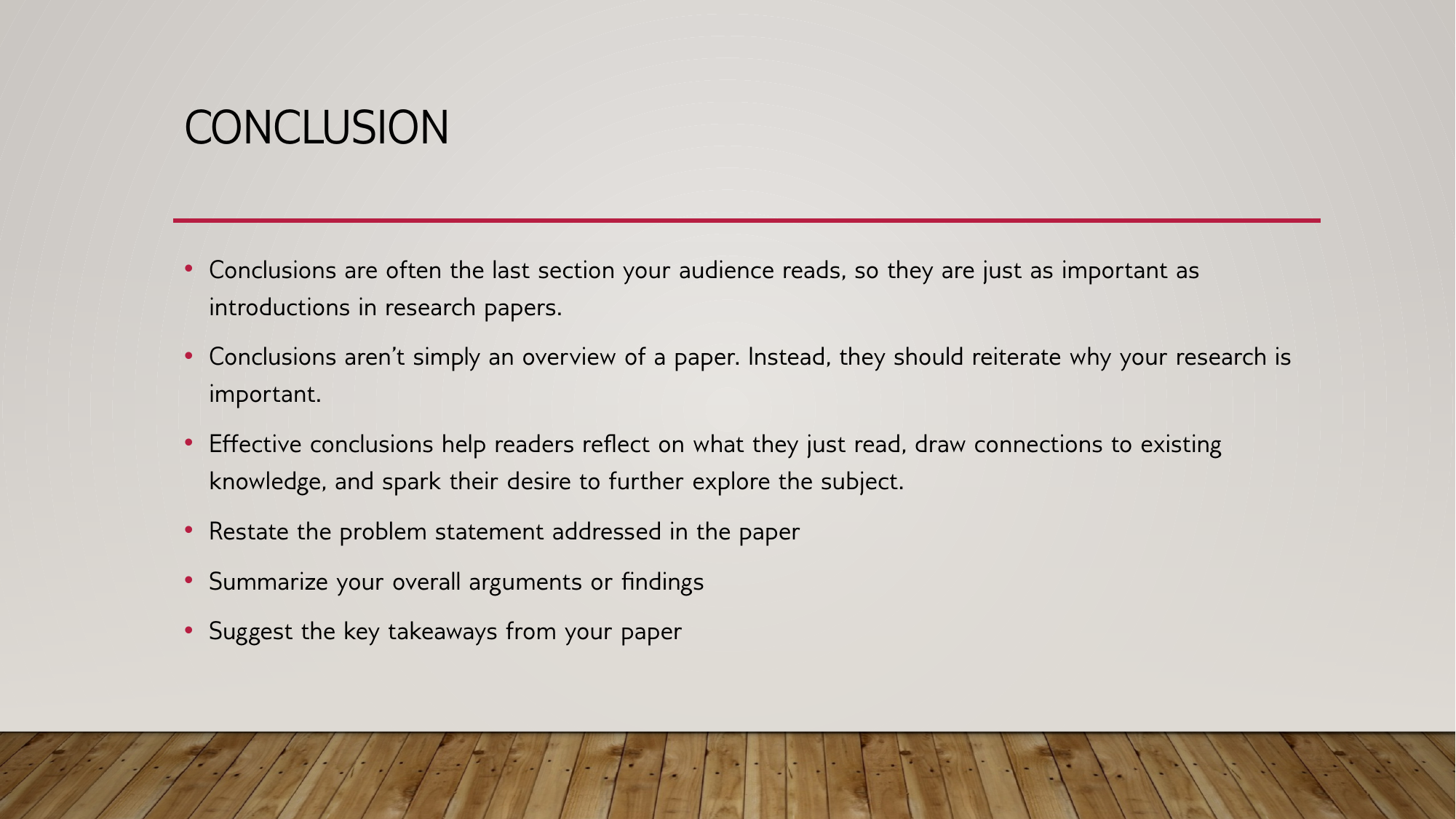

# Conclusion
Conclusions are often the last section your audience reads, so they are just as important as introductions in research papers.
Conclusions aren’t simply an overview of a paper. Instead, they should reiterate why your research is important.
Effective conclusions help readers reflect on what they just read, draw connections to existing knowledge, and spark their desire to further explore the subject.
Restate the problem statement addressed in the paper
Summarize your overall arguments or findings
Suggest the key takeaways from your paper